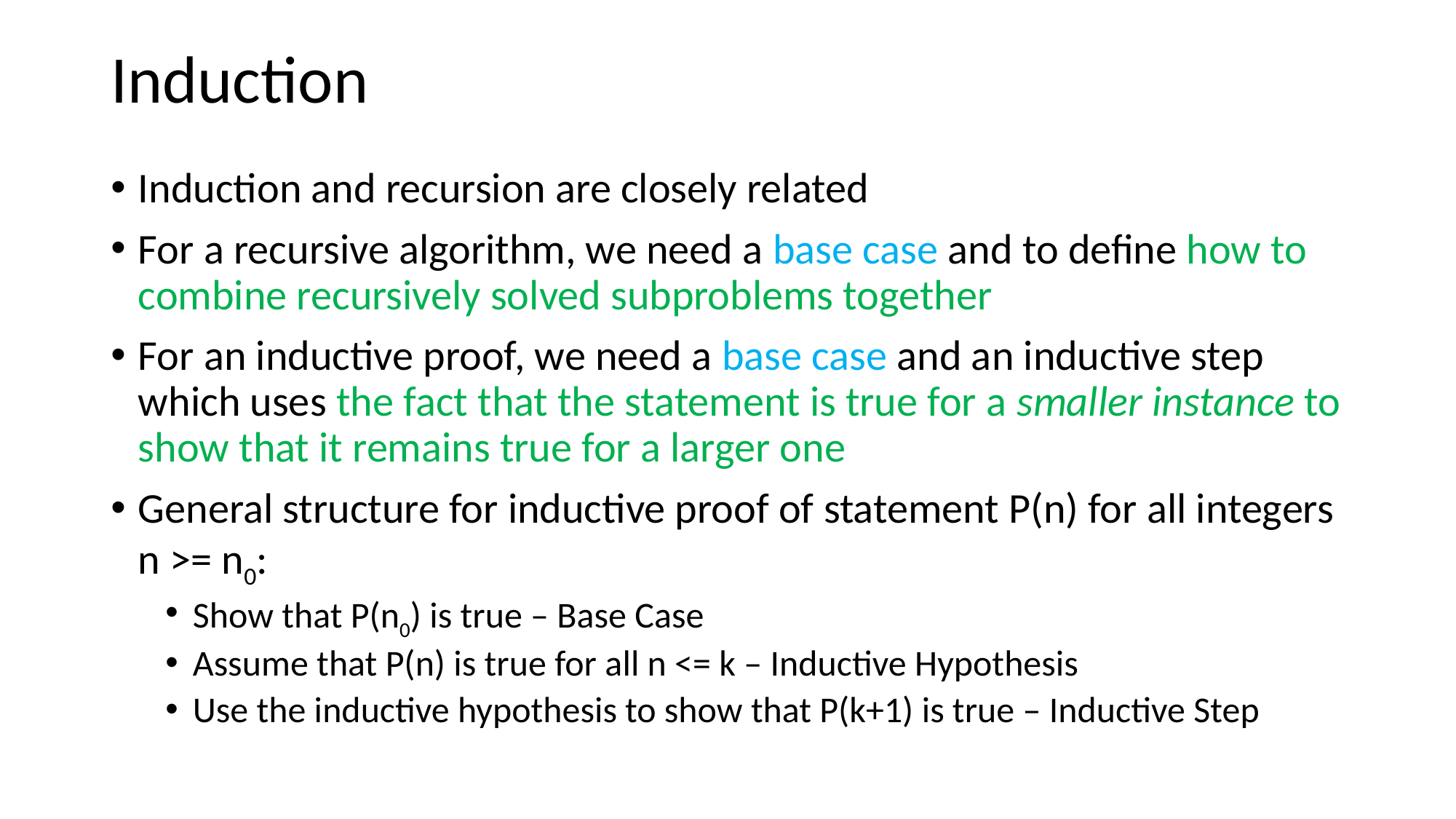

# Induction
Induction and recursion are closely related
For a recursive algorithm, we need a base case and to define how to combine recursively solved subproblems together
For an inductive proof, we need a base case and an inductive step which uses the fact that the statement is true for a smaller instance to show that it remains true for a larger one
General structure for inductive proof of statement P(n) for all integers n >= n0:
Show that P(n0) is true – Base Case
Assume that P(n) is true for all n <= k – Inductive Hypothesis
Use the inductive hypothesis to show that P(k+1) is true – Inductive Step